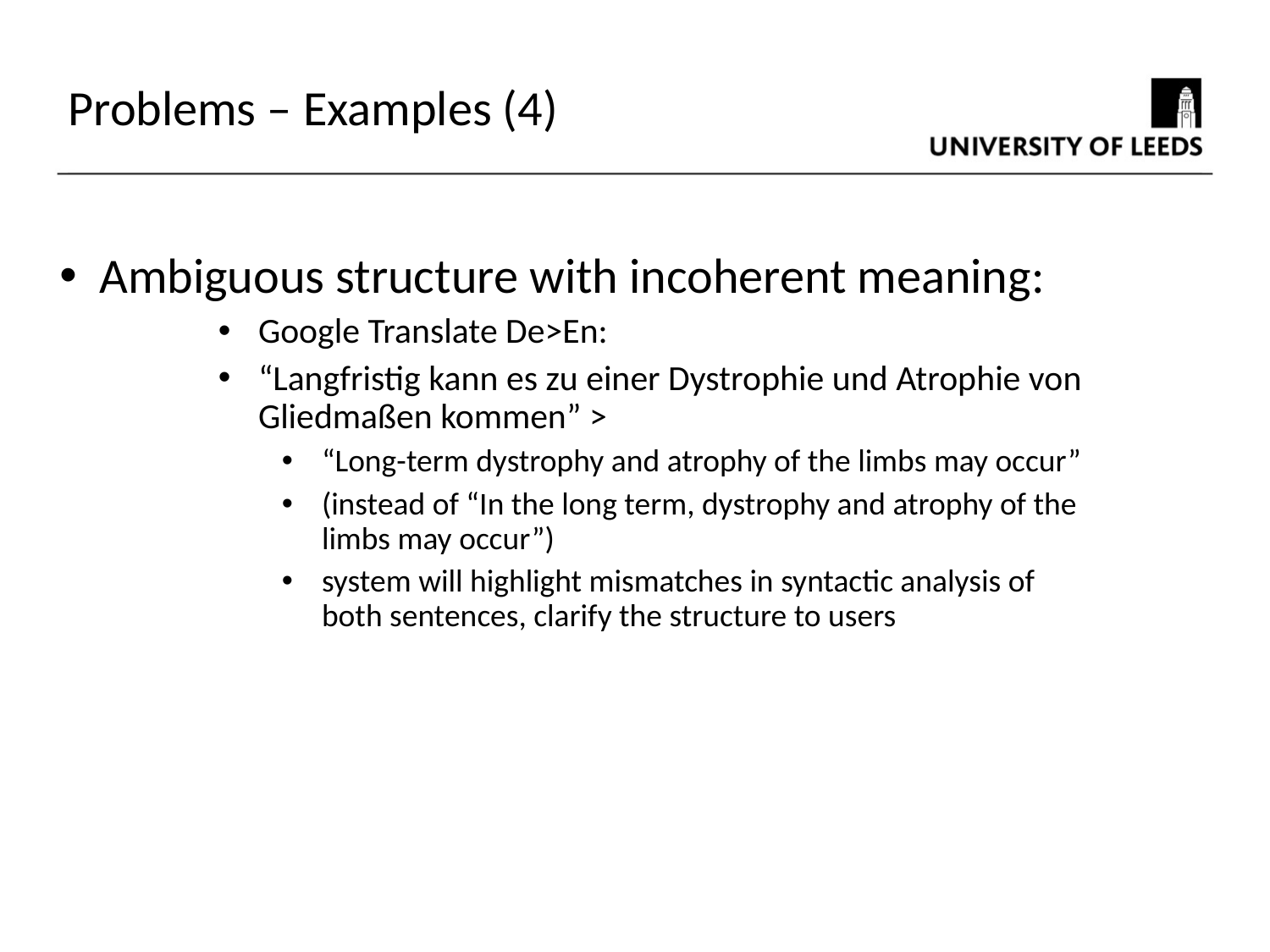

Problems – Examples (4)
Ambiguous structure with incoherent meaning:
Google Translate De>En:
“Langfristig kann es zu einer Dystrophie und Atrophie von Gliedmaßen kommen” >
“Long-term dystrophy and atrophy of the limbs may occur”
(instead of “In the long term, dystrophy and atrophy of the limbs may occur”)
system will highlight mismatches in syntactic analysis of both sentences, clarify the structure to users